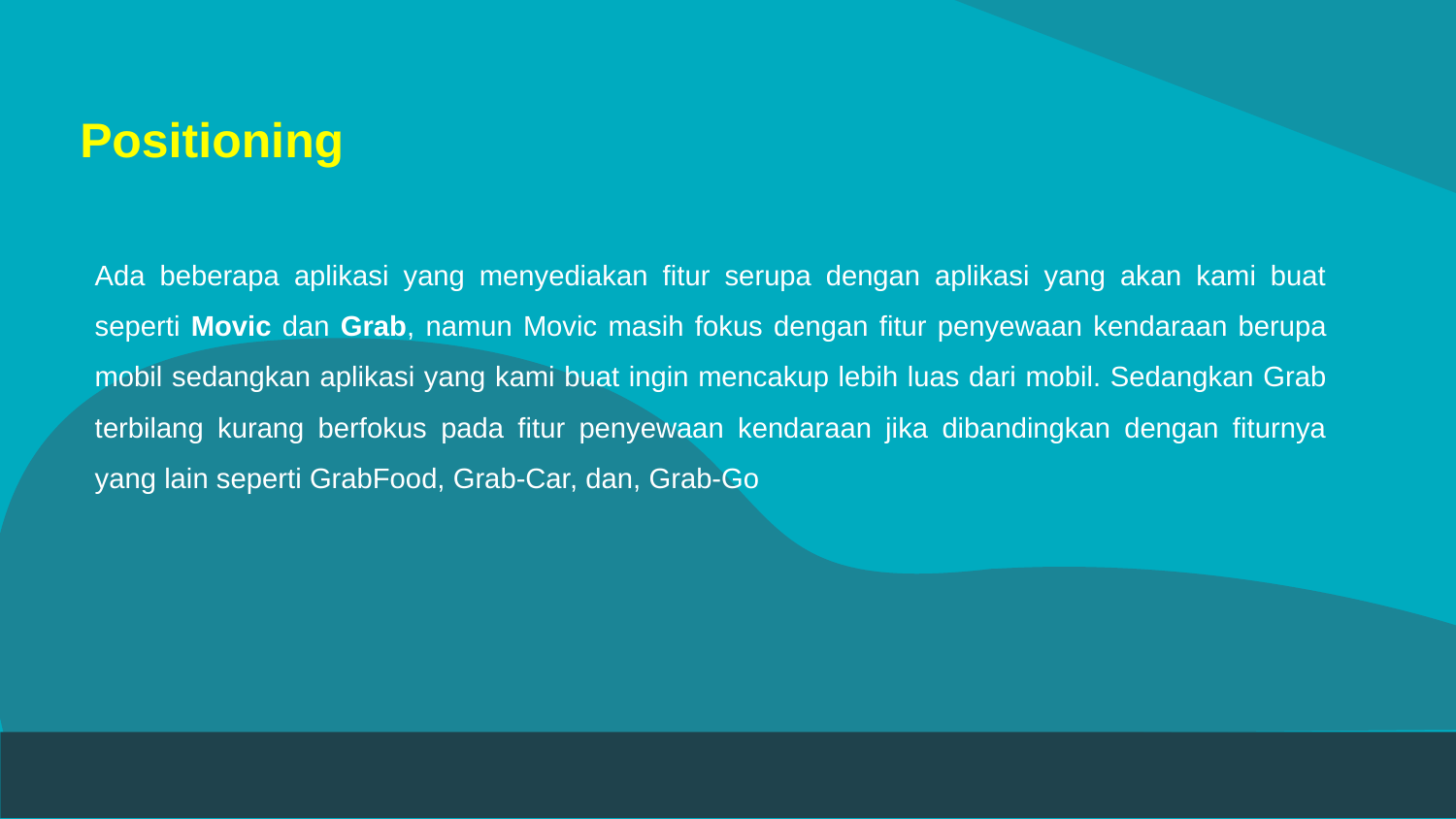

# Positioning
Ada beberapa aplikasi yang menyediakan fitur serupa dengan aplikasi yang akan kami buat seperti Movic dan Grab, namun Movic masih fokus dengan fitur penyewaan kendaraan berupa mobil sedangkan aplikasi yang kami buat ingin mencakup lebih luas dari mobil. Sedangkan Grab terbilang kurang berfokus pada fitur penyewaan kendaraan jika dibandingkan dengan fiturnya yang lain seperti GrabFood, Grab-Car, dan, Grab-Go